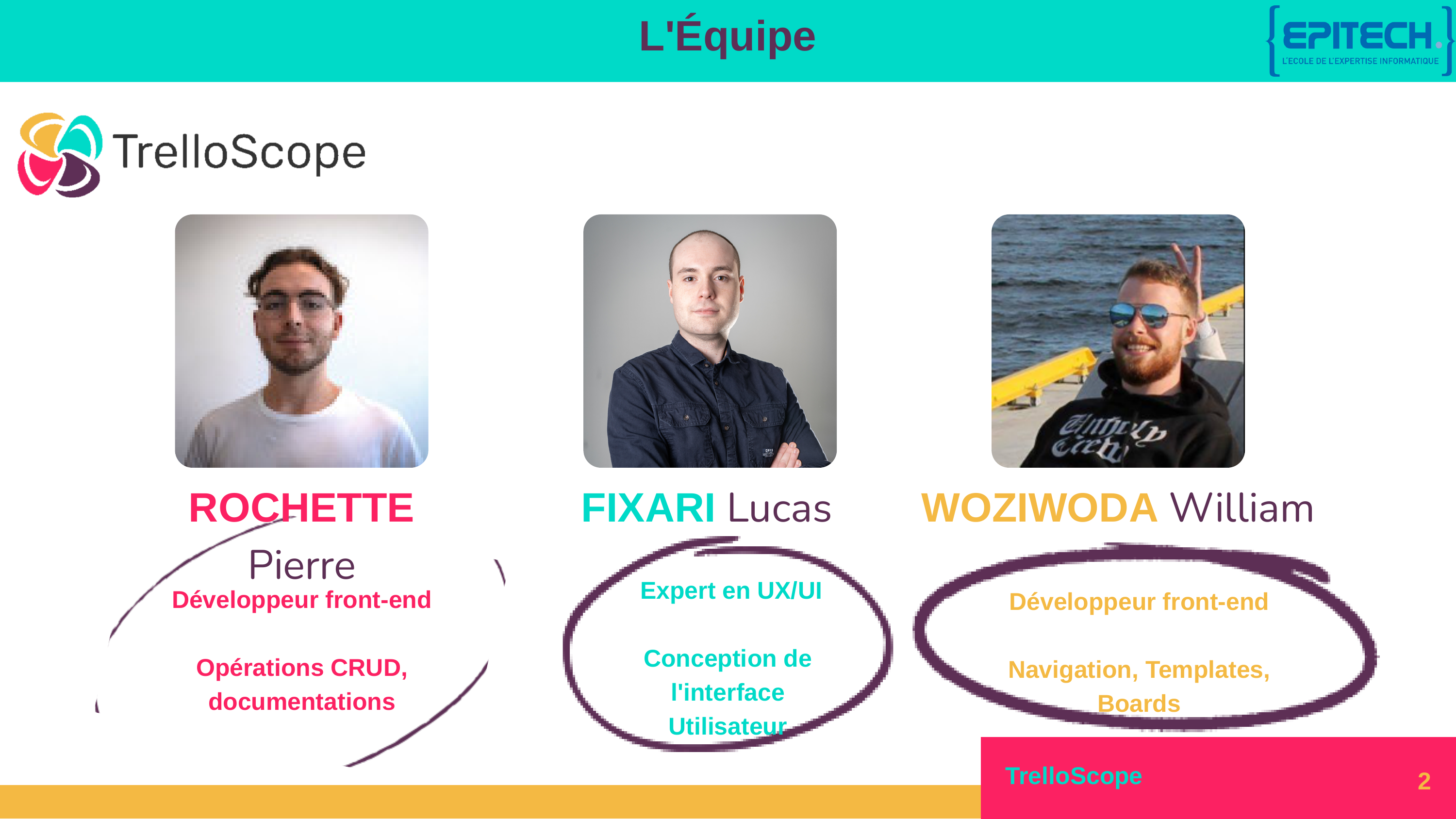

L'Équipe

ROCHETTE Pierre
FIXARI Lucas
WOZIWODA William

 Expert en UX/UI

Conception de l'interface Utilisateur
Développeur front-end

Opérations CRUD, documentations

Développeur front-end

Navigation, Templates, Boards

   TrelloScope
2